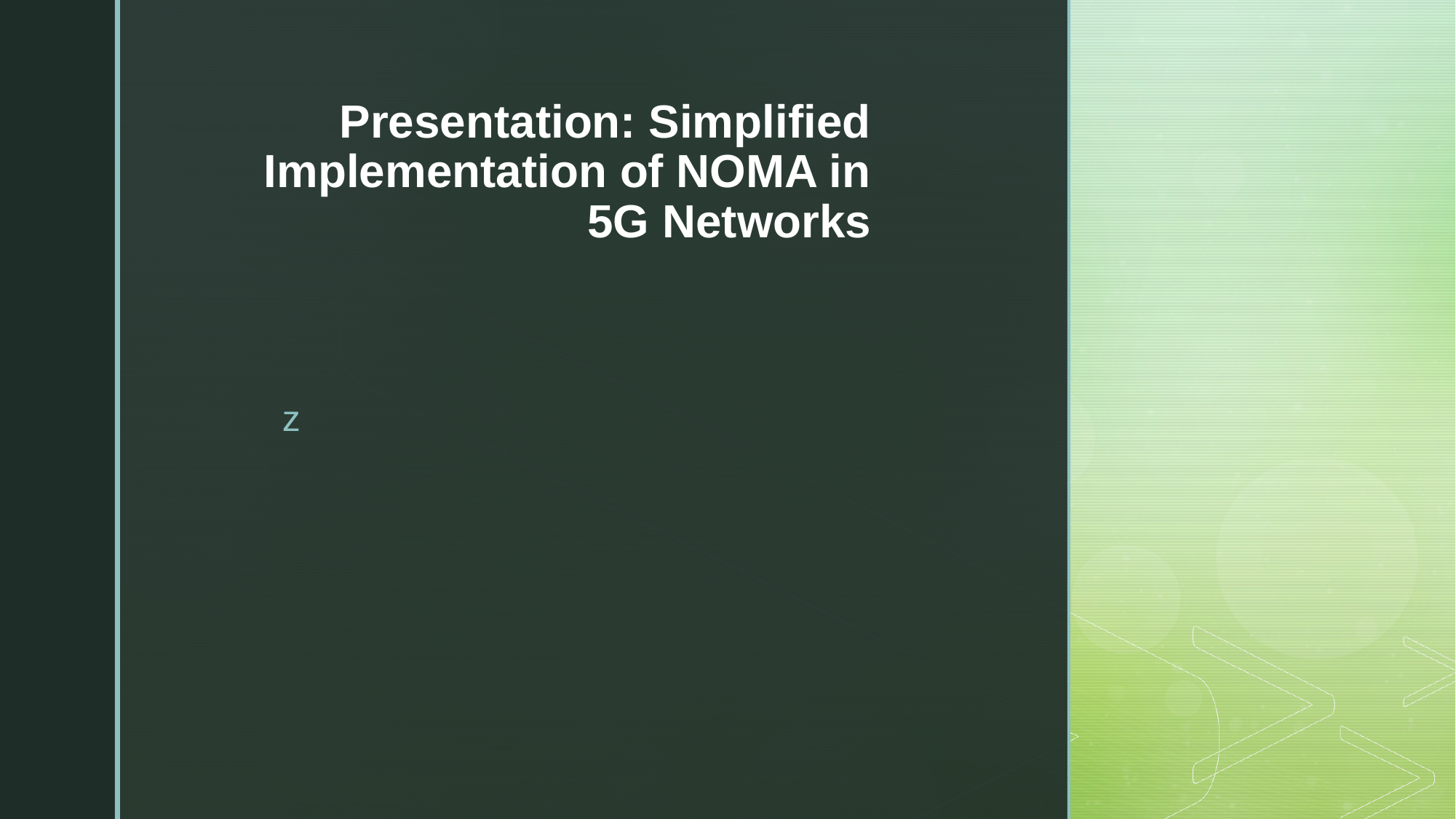

# Presentation: Simplified Implementation of NOMA in 5G Networks